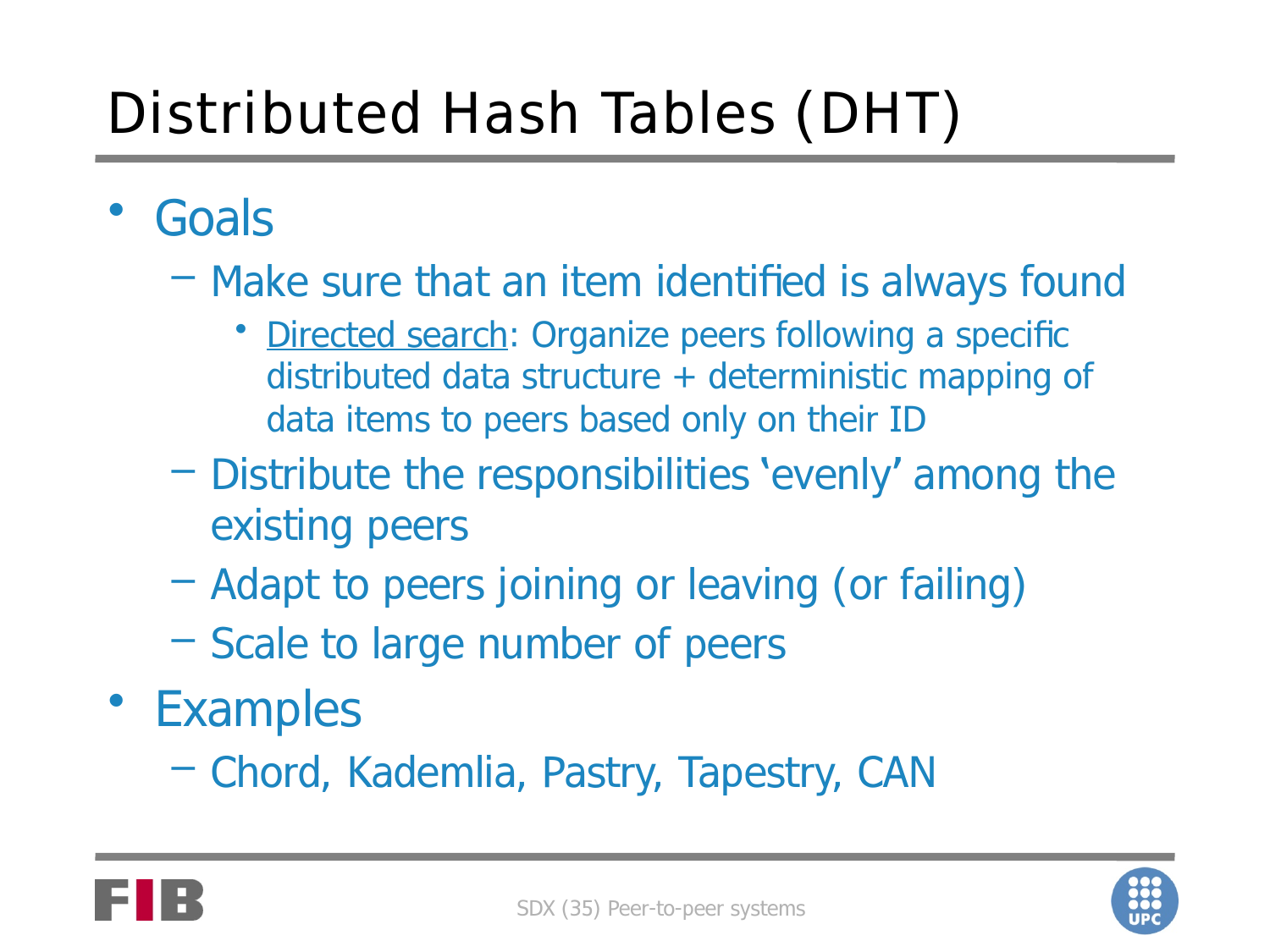

# Distributed Hash Tables (DHT)
Goals
Make sure that an item identified is always found
Directed search: Organize peers following a specific distributed data structure + deterministic mapping of data items to peers based only on their ID
Distribute the responsibilities ‘evenly’ among the existing peers
Adapt to peers joining or leaving (or failing)
Scale to large number of peers
Examples
Chord, Kademlia, Pastry, Tapestry, CAN